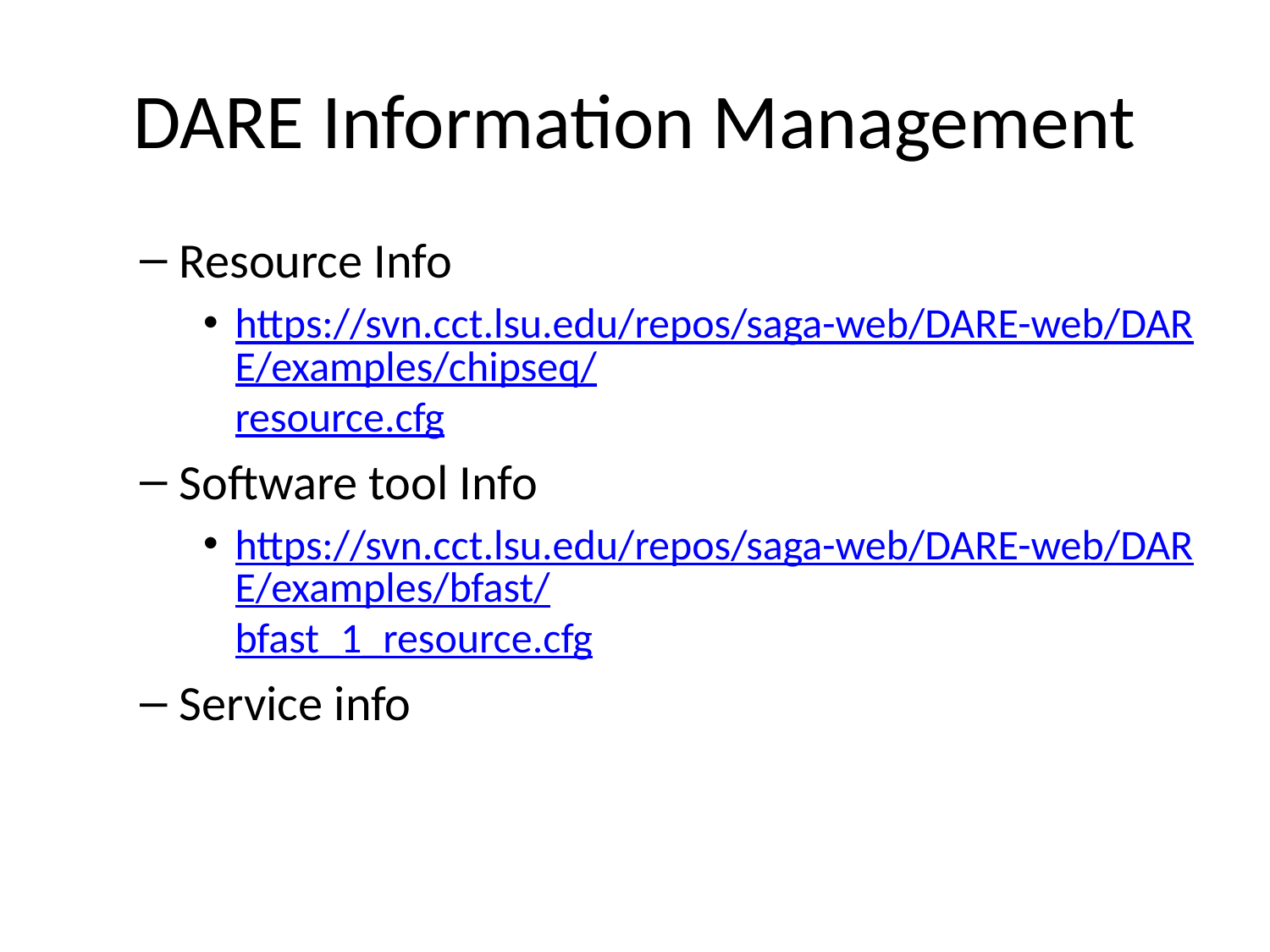

# DARE Information Management
Resource Info
https://svn.cct.lsu.edu/repos/saga-web/DARE-web/DARE/examples/chipseq/resource.cfg
Software tool Info
https://svn.cct.lsu.edu/repos/saga-web/DARE-web/DARE/examples/bfast/bfast_1_resource.cfg
Service info